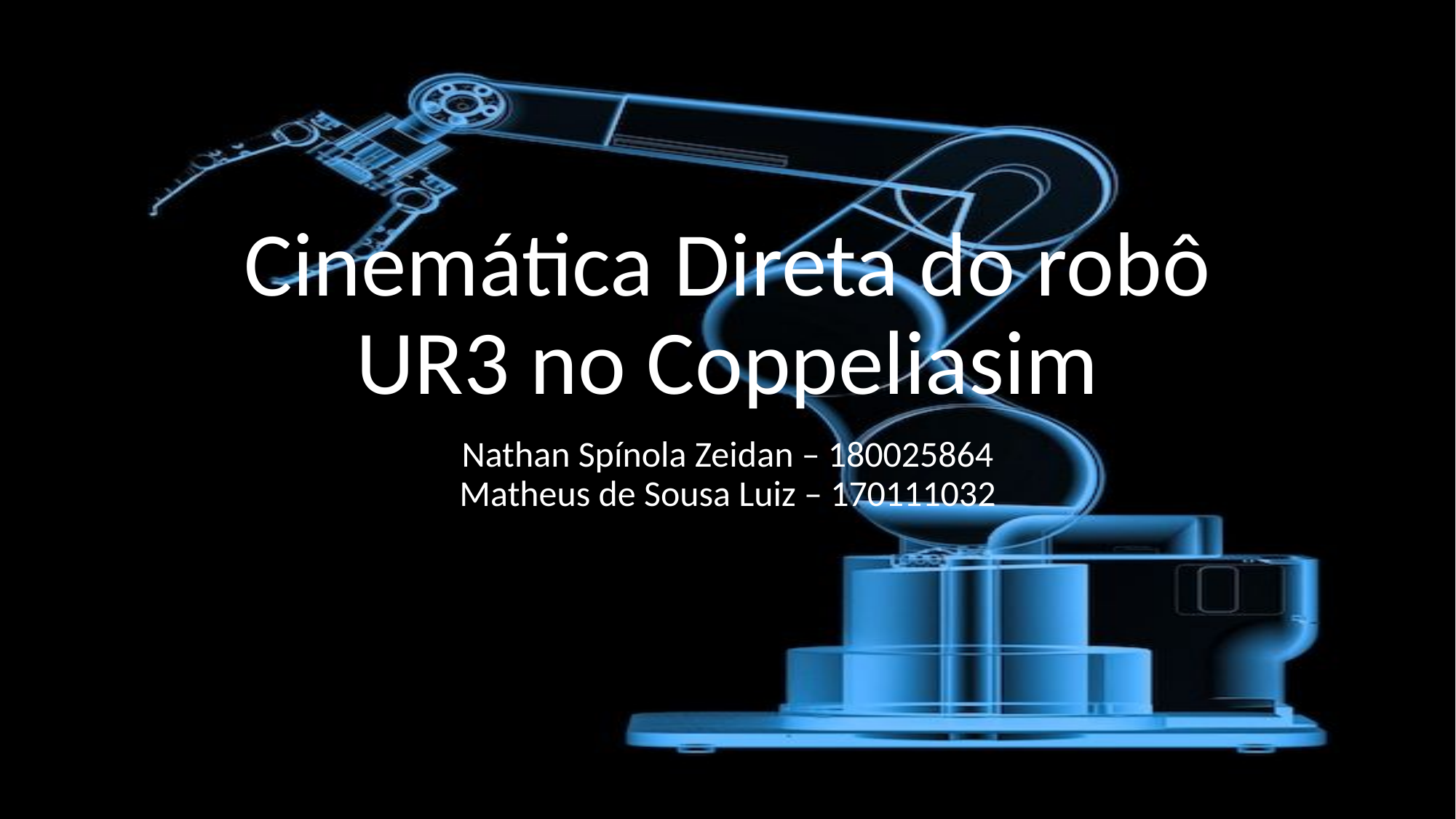

# Cinemática Direta do robô UR3 no Coppeliasim
Nathan Spínola Zeidan – 180025864
Matheus de Sousa Luiz – 170111032